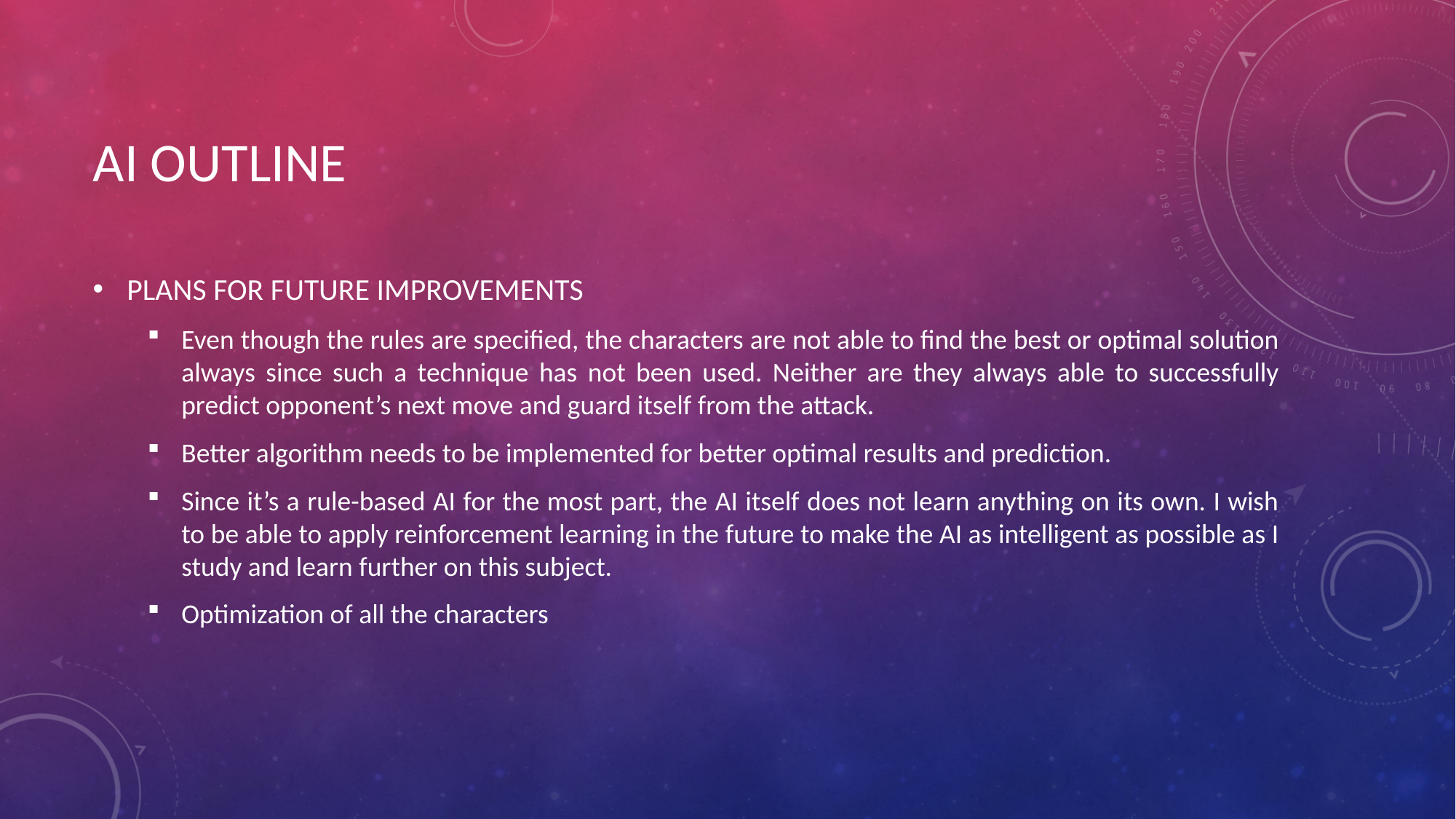

# AI OUTLINE
PLANS FOR FUTURE IMPROVEMENTS
Even though the rules are specified, the characters are not able to find the best or optimal solution always since such a technique has not been used. Neither are they always able to successfully predict opponent’s next move and guard itself from the attack.
Better algorithm needs to be implemented for better optimal results and prediction.
Since it’s a rule-based AI for the most part, the AI itself does not learn anything on its own. I wish to be able to apply reinforcement learning in the future to make the AI as intelligent as possible as I study and learn further on this subject.
Optimization of all the characters